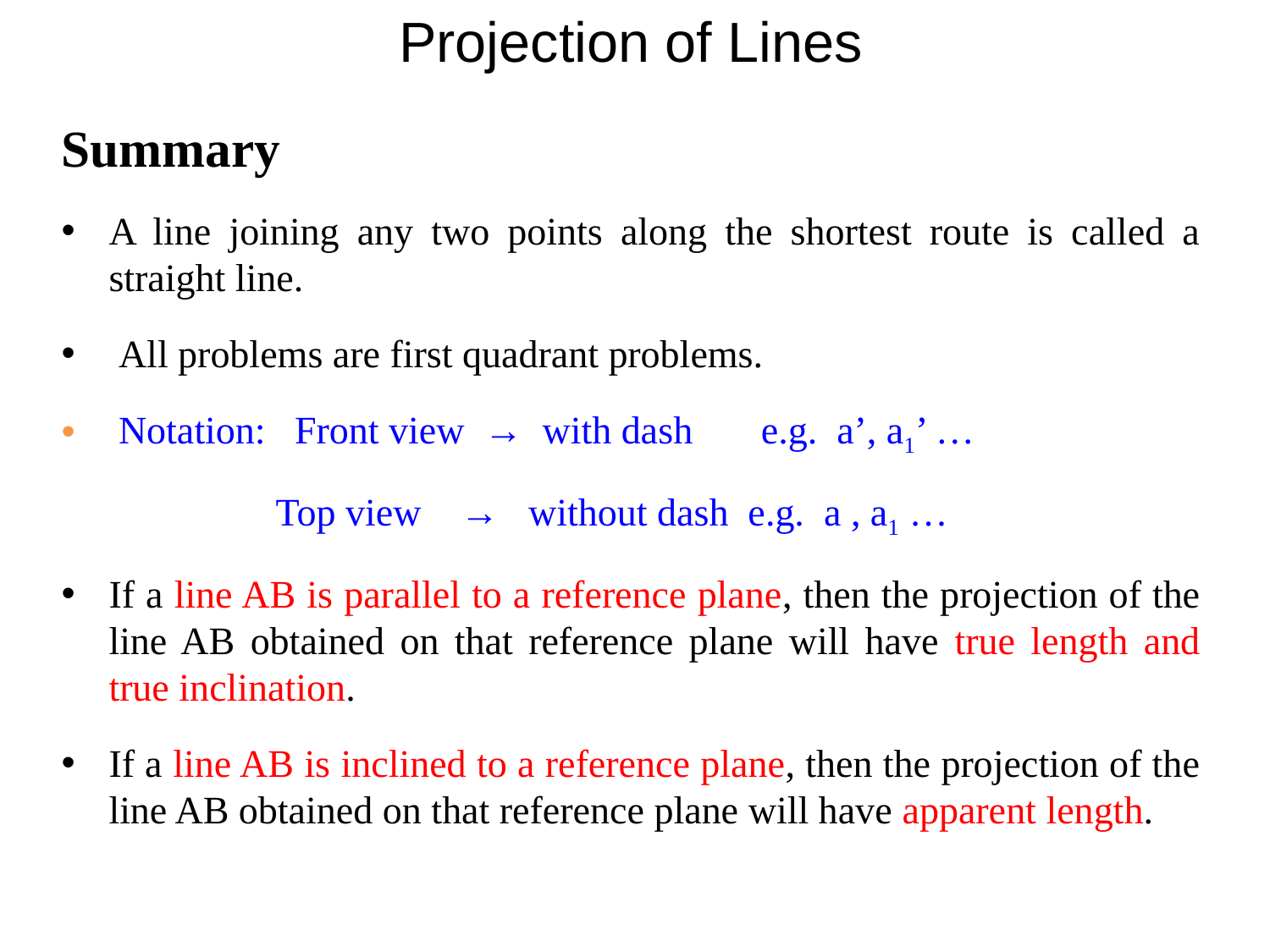

Projection of Lines
Summary
A line joining any two points along the shortest route is called a straight line.
 All problems are first quadrant problems.
 Notation:   Front view  →  with dash       e.g.  a’, a1’ …
                      Top view    →   without dash  e.g.  a , a1 …
If a line AB is parallel to a reference plane, then the projection of the line AB obtained on that reference plane will have true length and true inclination.
If a line AB is inclined to a reference plane, then the projection of the line AB obtained on that reference plane will have apparent length.